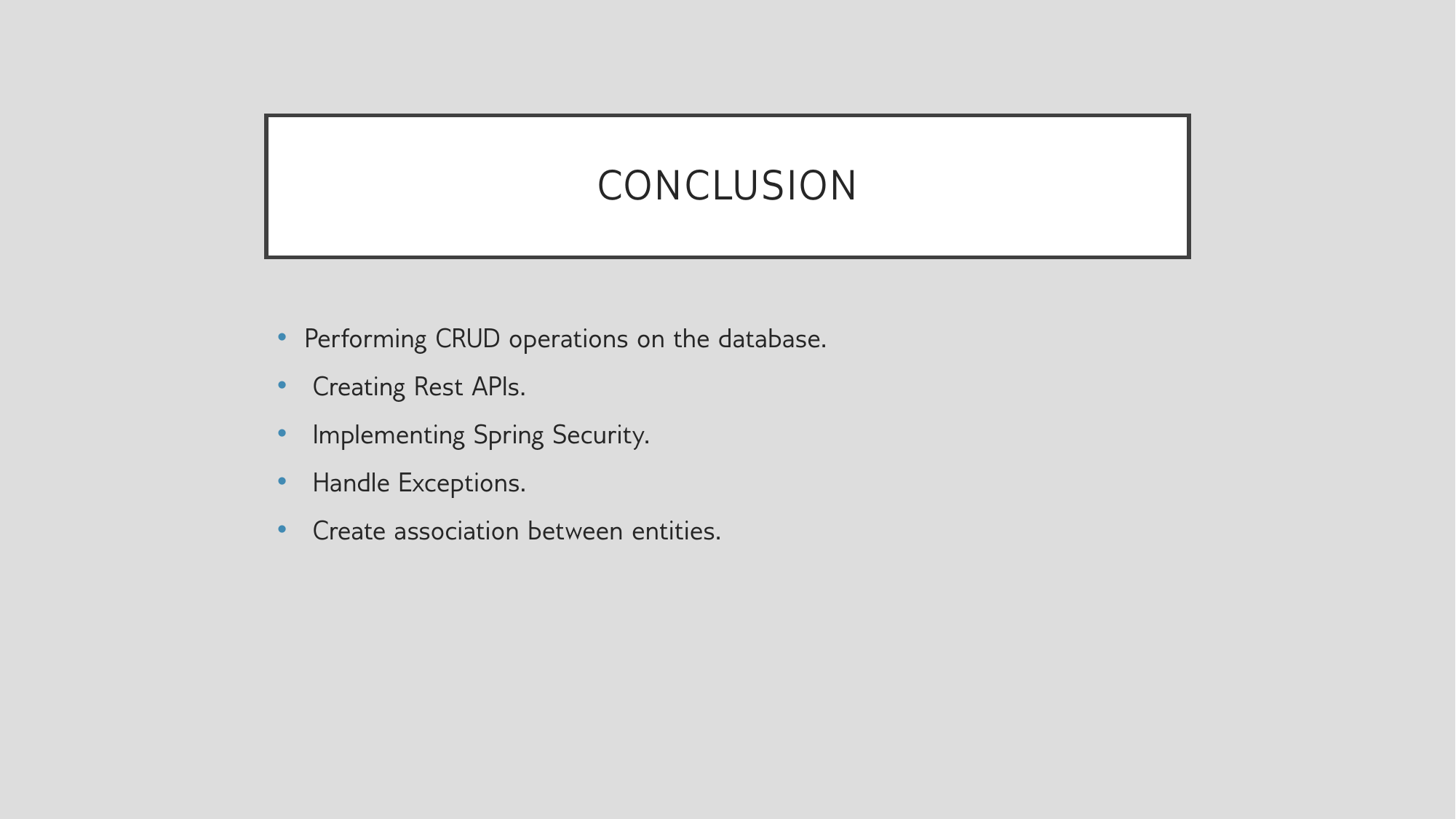

# conclusion
Performing CRUD operations on the database.
 Creating Rest APIs.
 Implementing Spring Security.
 Handle Exceptions.
 Create association between entities.